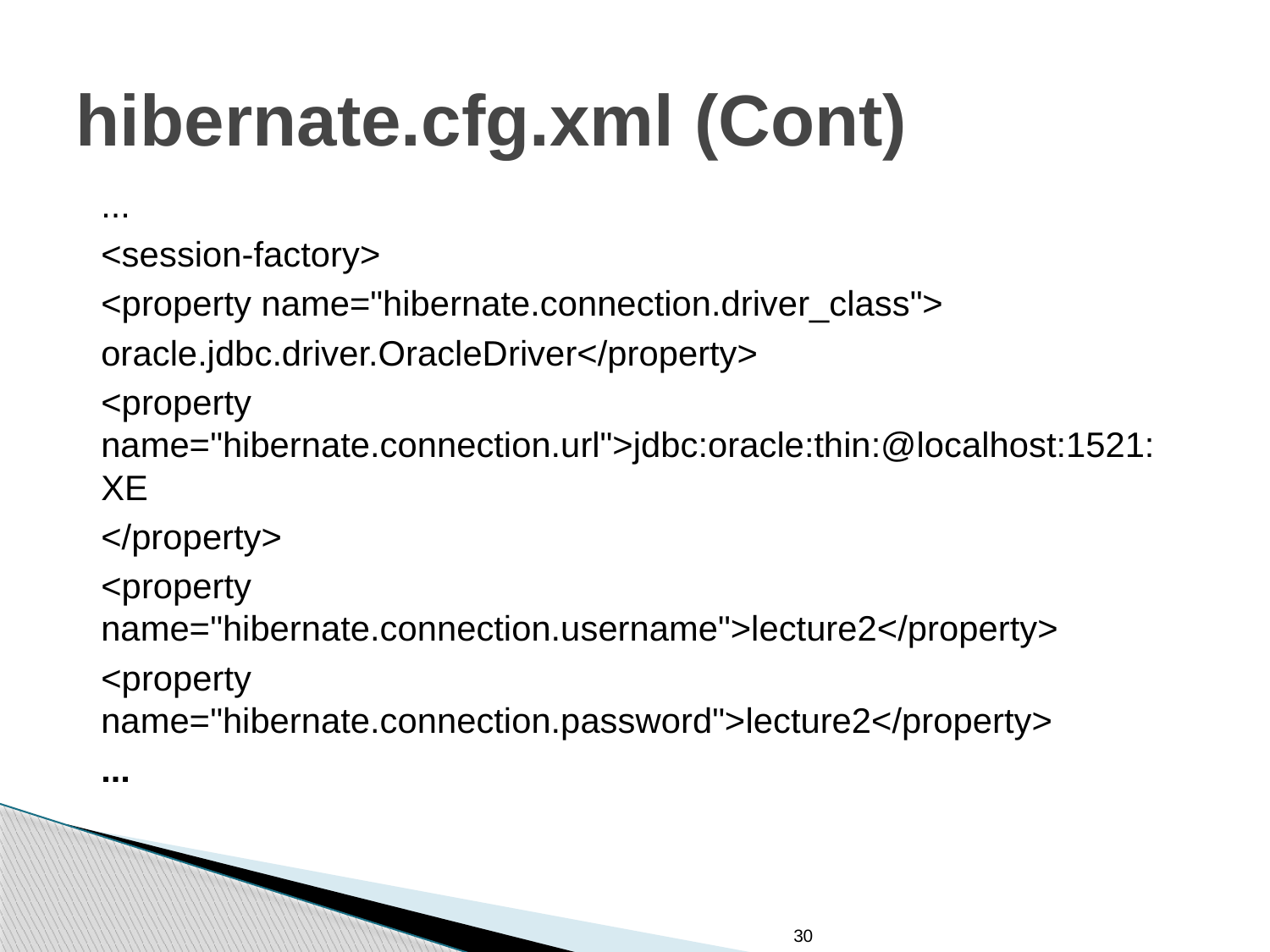

# hibernate.cfg.xml (Cont)
...
<session-factory>
<property name="hibernate.connection.driver_class">
oracle.jdbc.driver.OracleDriver</property>
<property name="hibernate.connection.url">jdbc:oracle:thin:@localhost:1521:XE
</property>
<property name="hibernate.connection.username">lecture2</property>
<property name="hibernate.connection.password">lecture2</property>
...

30